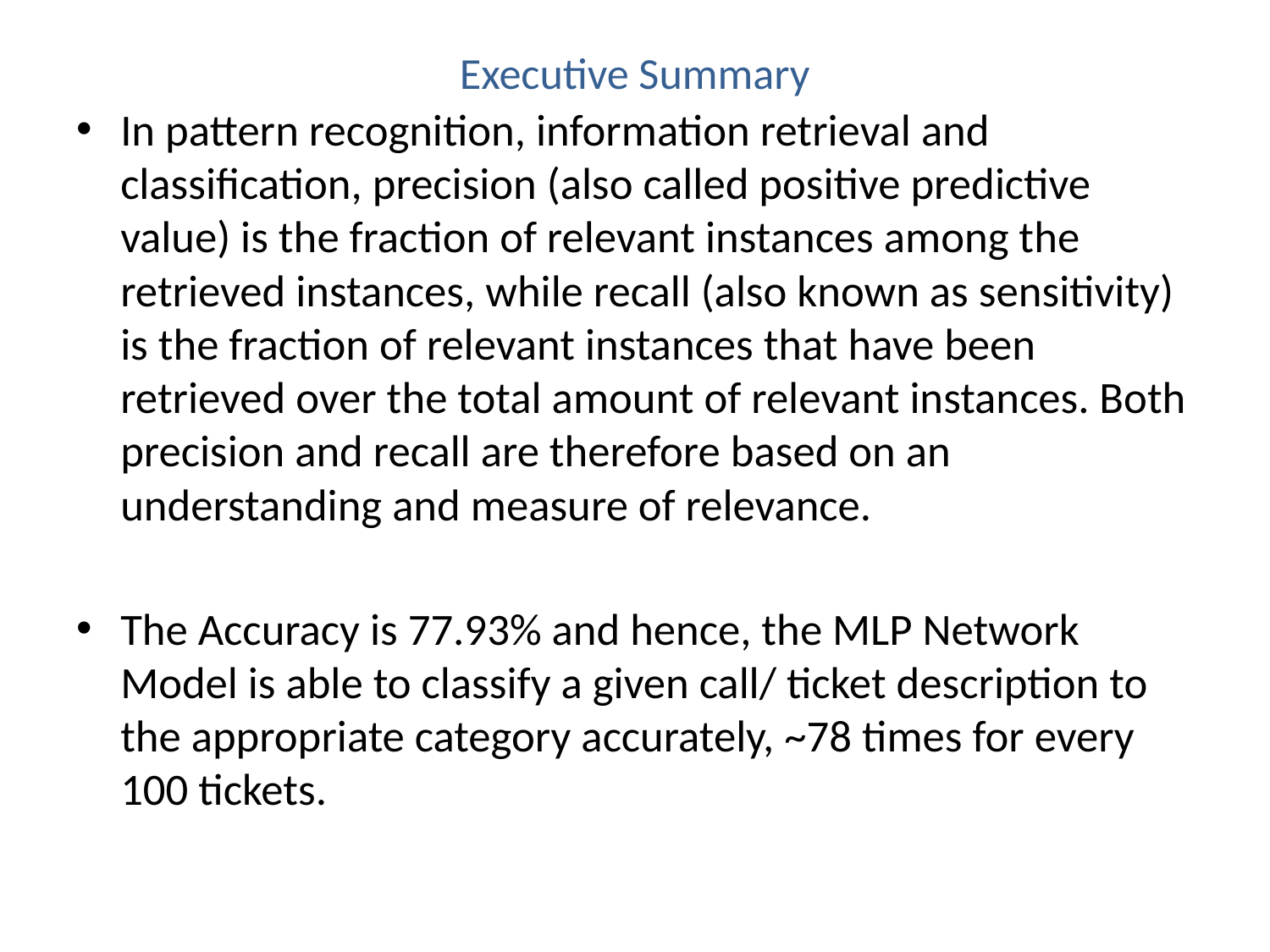

# Executive Summary
In pattern recognition, information retrieval and classification, precision (also called positive predictive value) is the fraction of relevant instances among the retrieved instances, while recall (also known as sensitivity) is the fraction of relevant instances that have been retrieved over the total amount of relevant instances. Both precision and recall are therefore based on an understanding and measure of relevance.

The Accuracy is 77.93% and hence, the MLP Network Model is able to classify a given call/ ticket description to the appropriate category accurately, ~78 times for every 100 tickets.